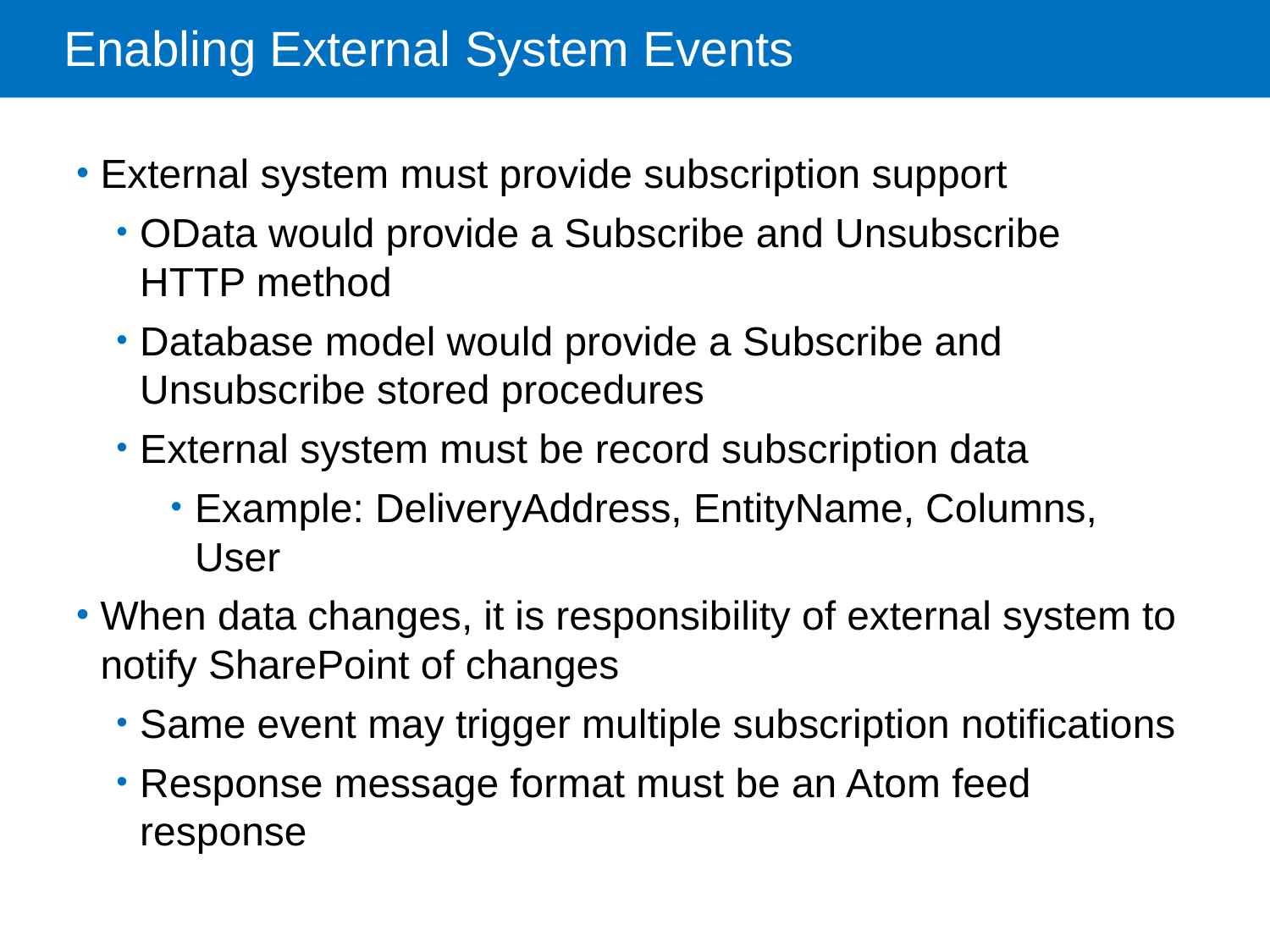

# Enabling External System Events
External system must provide subscription support
OData would provide a Subscribe and Unsubscribe HTTP method
Database model would provide a Subscribe and Unsubscribe stored procedures
External system must be record subscription data
Example: DeliveryAddress, EntityName, Columns, User
When data changes, it is responsibility of external system to notify SharePoint of changes
Same event may trigger multiple subscription notifications
Response message format must be an Atom feed response